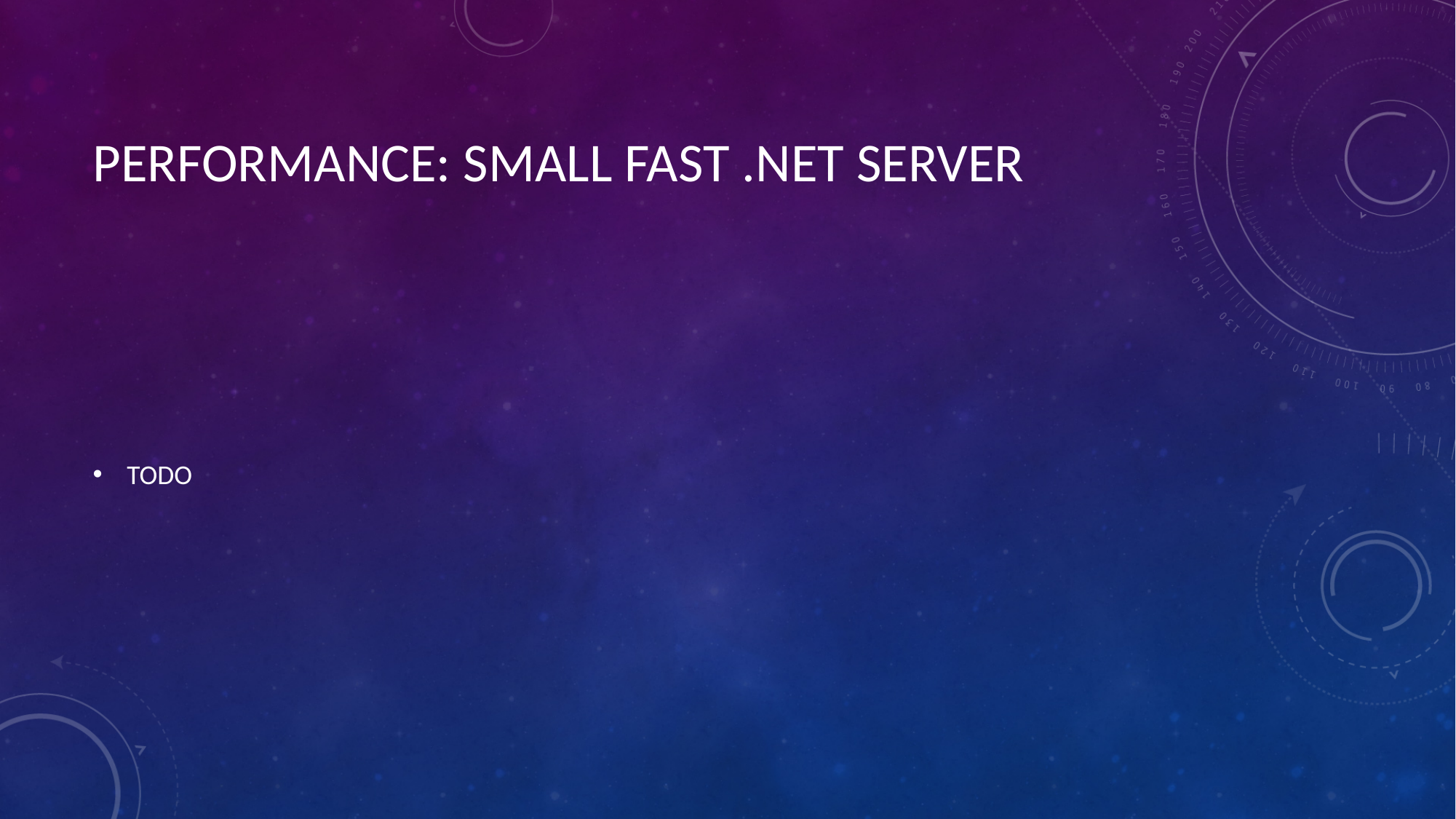

# Performance: Small Fast .NET Server
TODO